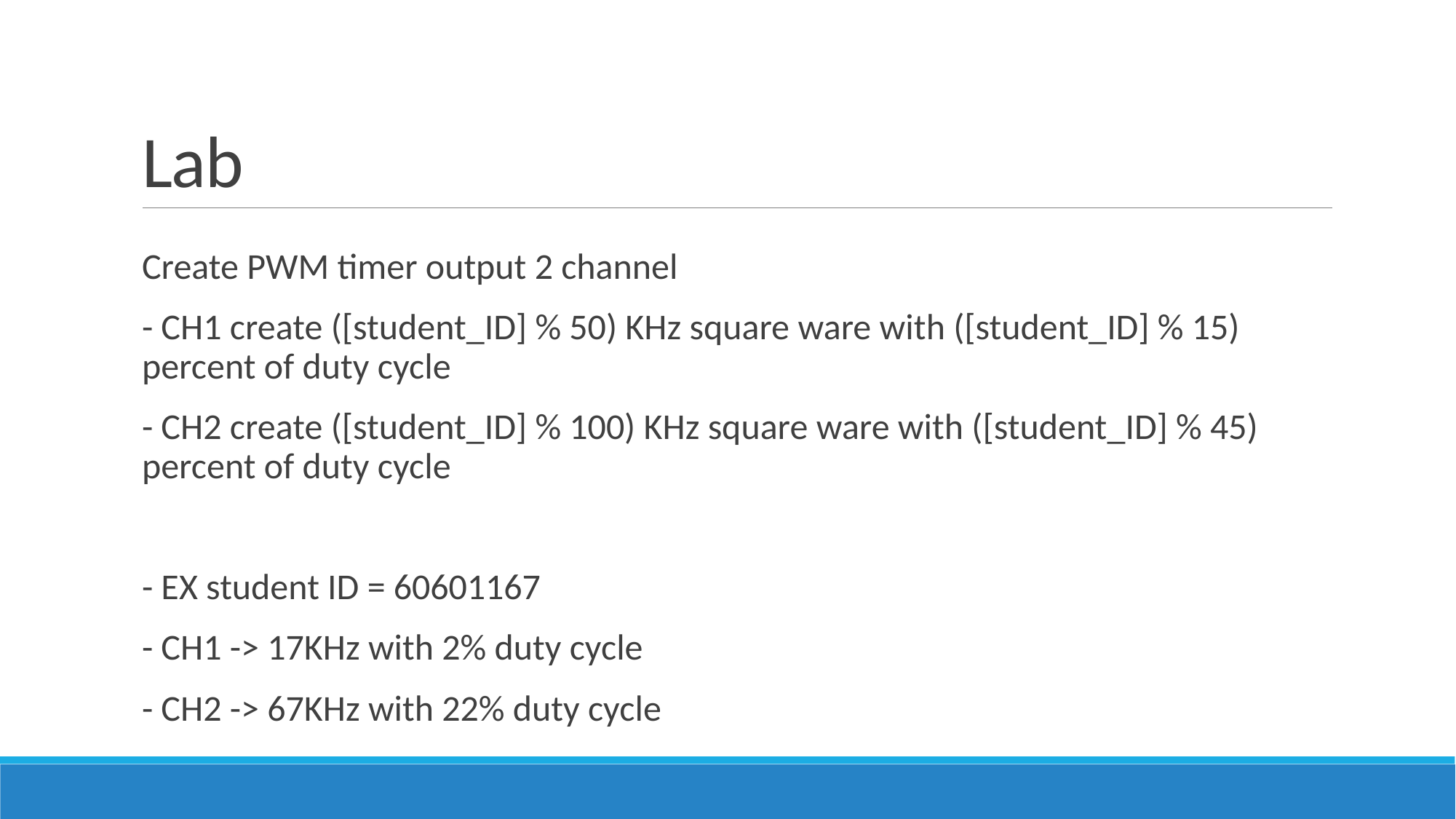

# Lab
Create PWM timer output 2 channel
- CH1 create ([student_ID] % 50) KHz square ware with ([student_ID] % 15) percent of duty cycle
- CH2 create ([student_ID] % 100) KHz square ware with ([student_ID] % 45) percent of duty cycle

- EX student ID = 60601167
- CH1 -> 17KHz with 2% duty cycle
- CH2 -> 67KHz with 22% duty cycle